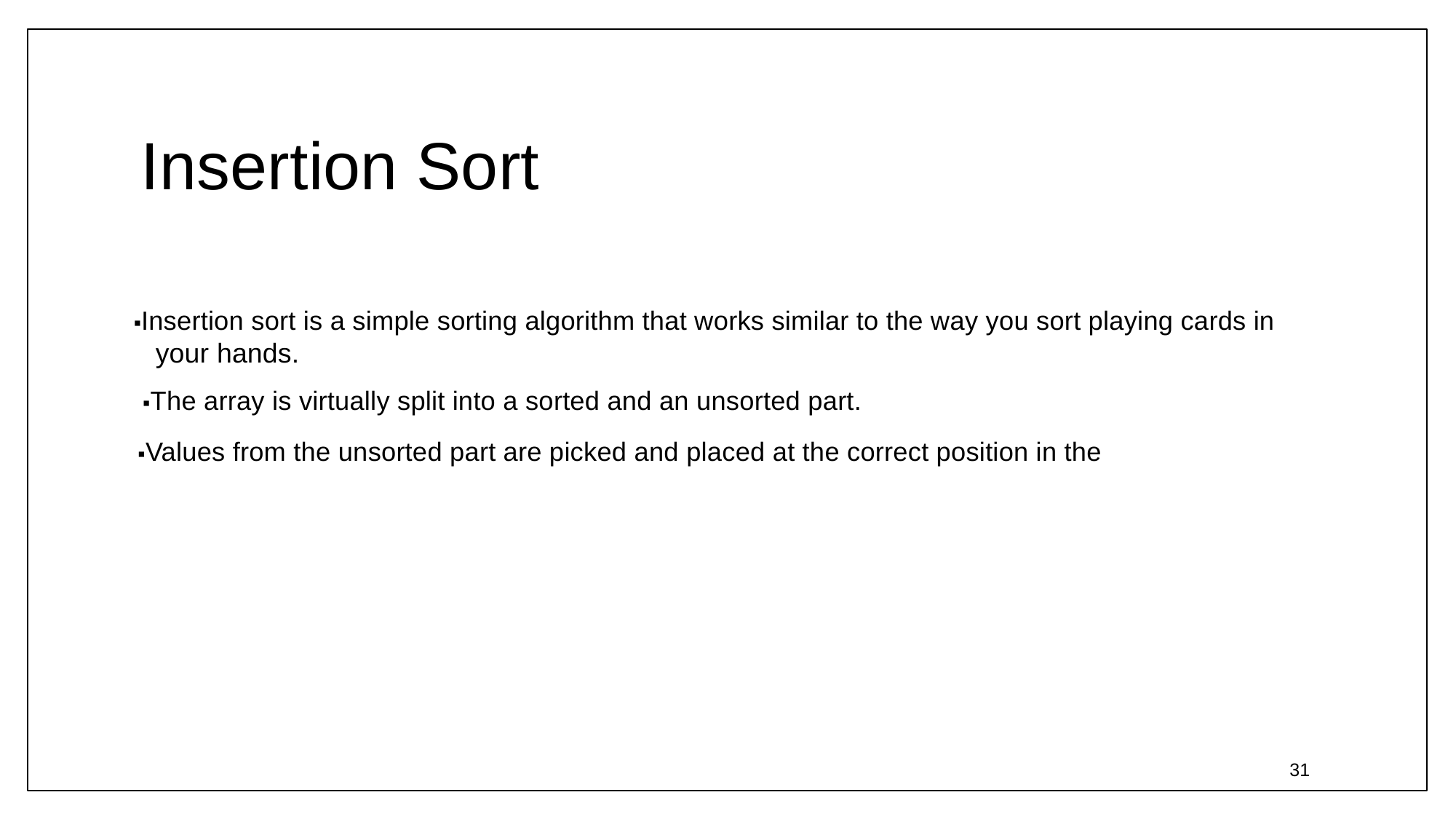

Insertion Sort
▪Insertion sort is a simple sorting algorithm that works similar to the way you sort playing cards in
your hands.
▪The array is virtually split into a sorted and an unsorted part.
▪Values from the unsorted part are picked and placed at the correct position in the
31